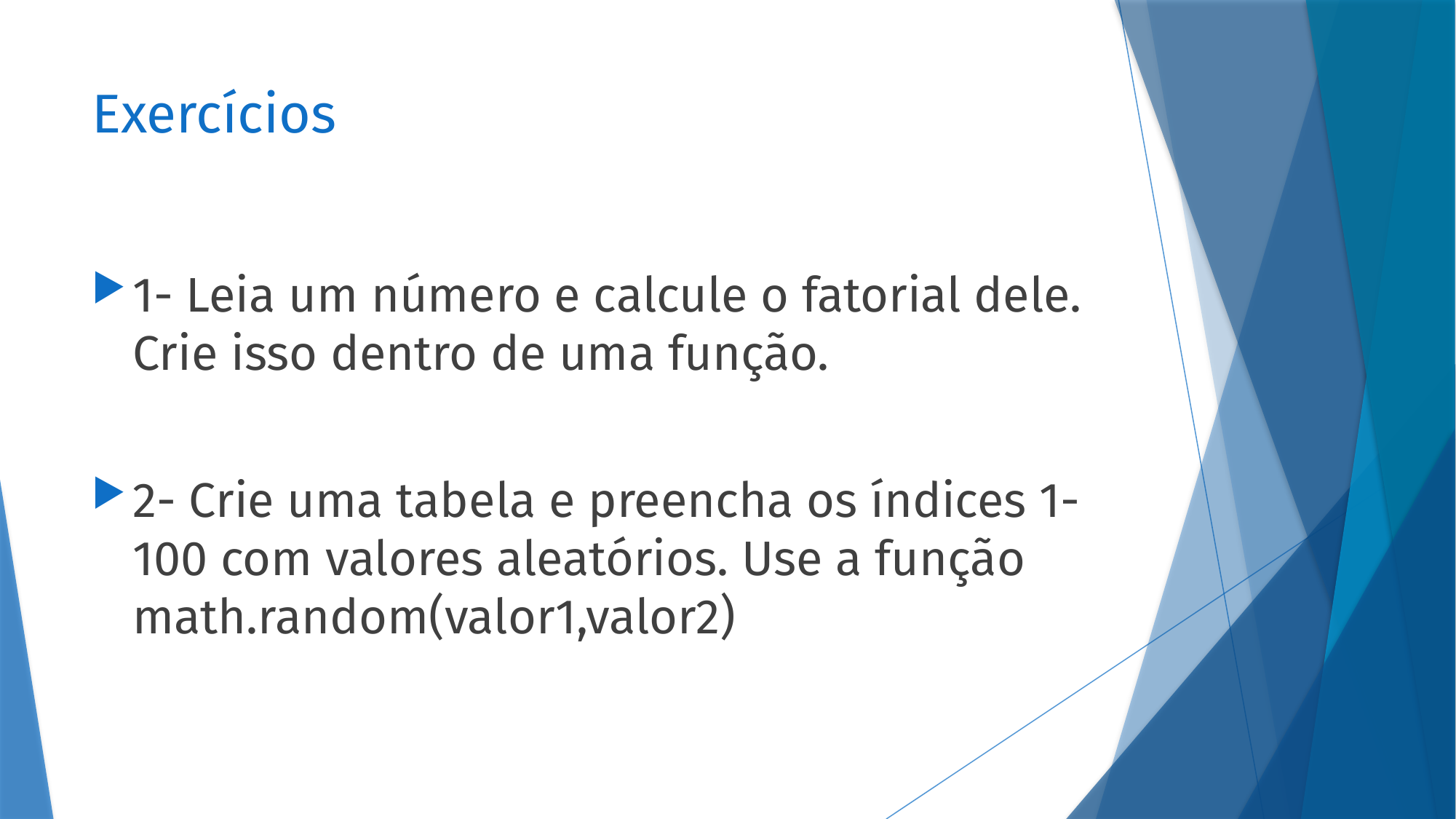

# Exercícios
1- Leia um número e calcule o fatorial dele. Crie isso dentro de uma função.

2- Crie uma tabela e preencha os índices 1-100 com valores aleatórios. Use a função math.random(valor1,valor2)